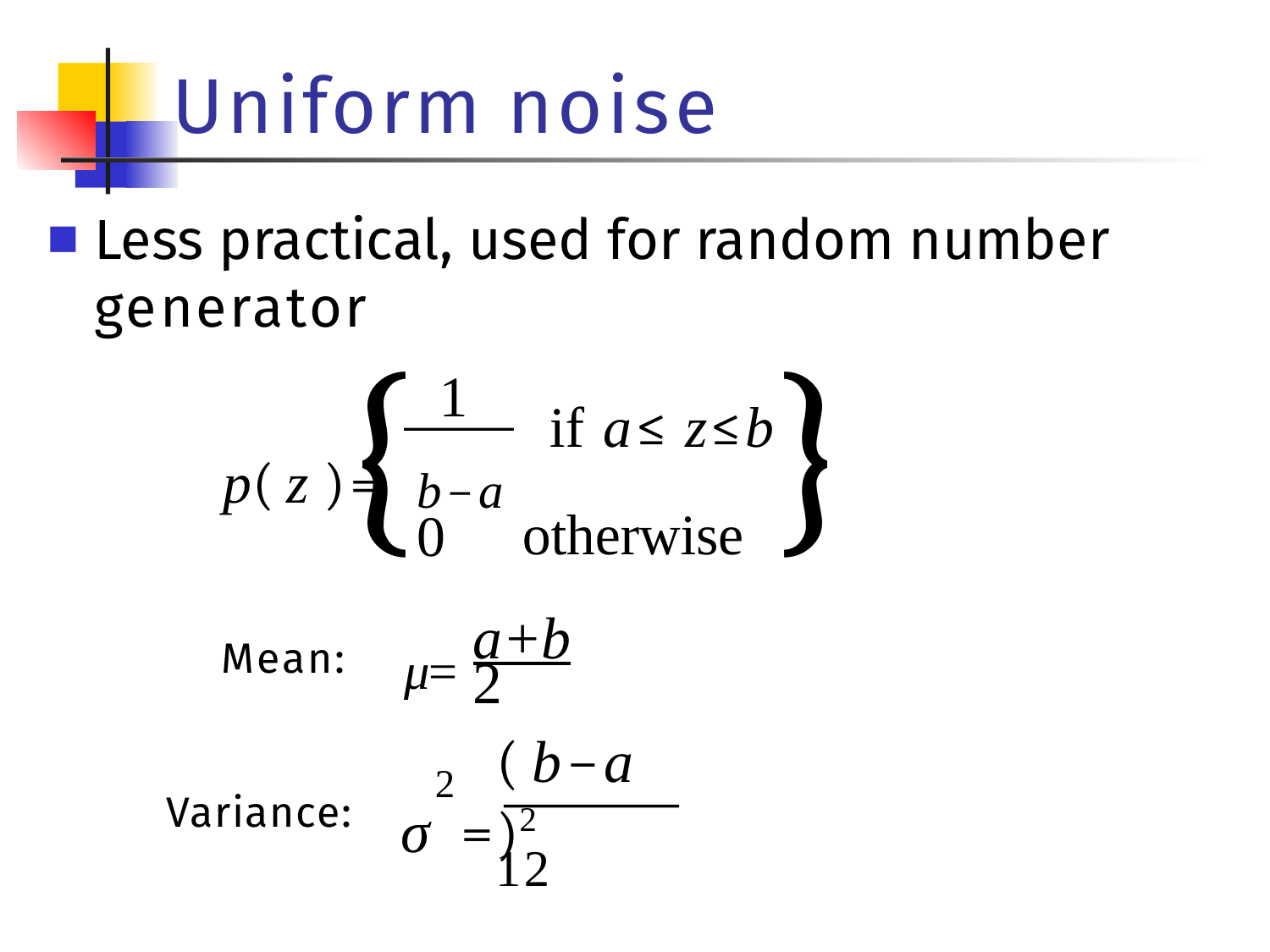

# Uniform noise
Less practical, used for random number
generator
{     	}
if a≤ z≤b
otherwise
1
p( z )=	 b−a

0
μ= a+b
Mean:
2
( b−a )2
2
σ	=12
Variance: